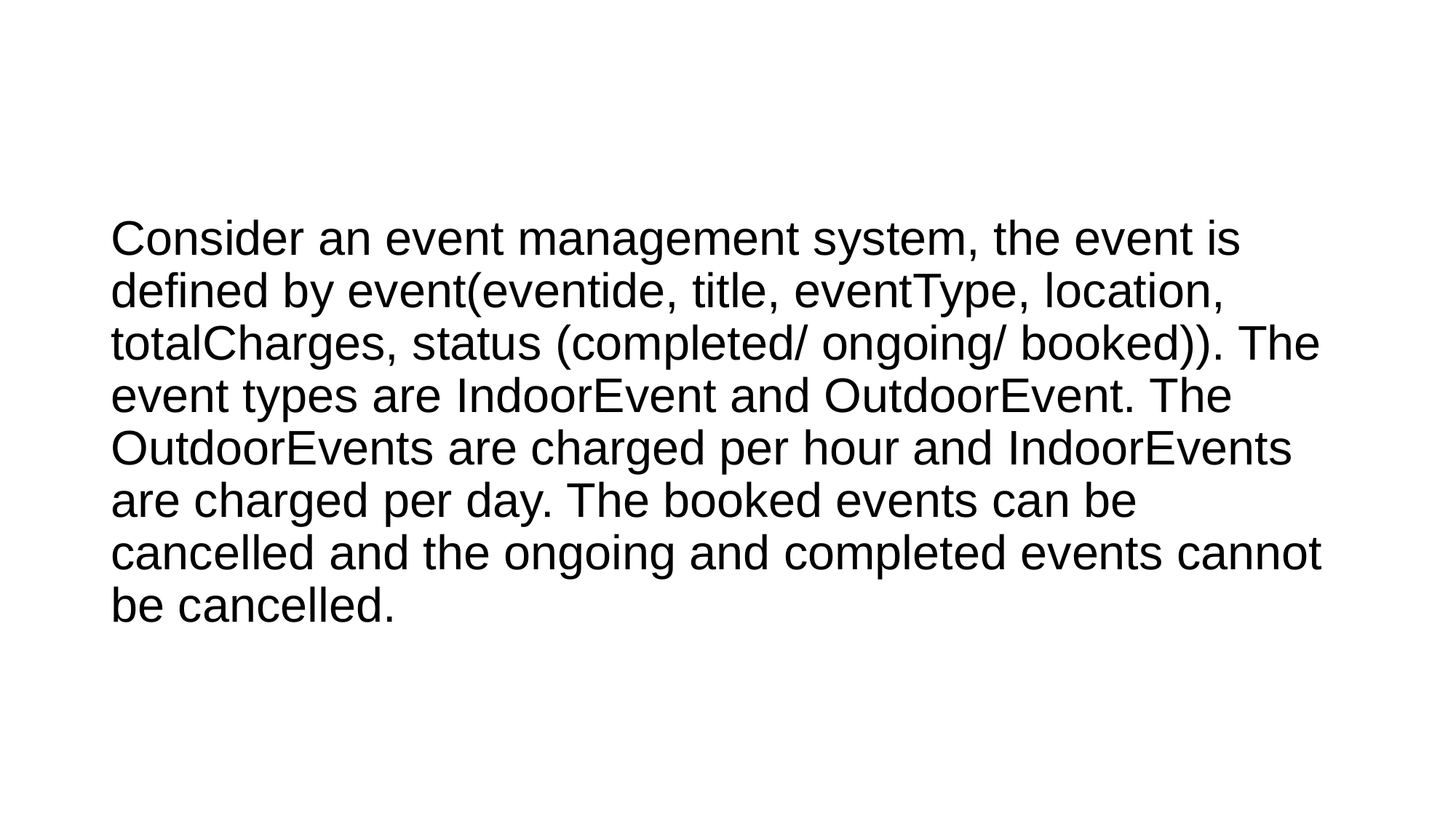

# Consider an event management system, the event is defined by event(eventide, title, eventType, location, totalCharges, status (completed/ ongoing/ booked)). The event types are IndoorEvent and OutdoorEvent. The OutdoorEvents are charged per hour and IndoorEvents are charged per day. The booked events can be cancelled and the ongoing and completed events cannot be cancelled.